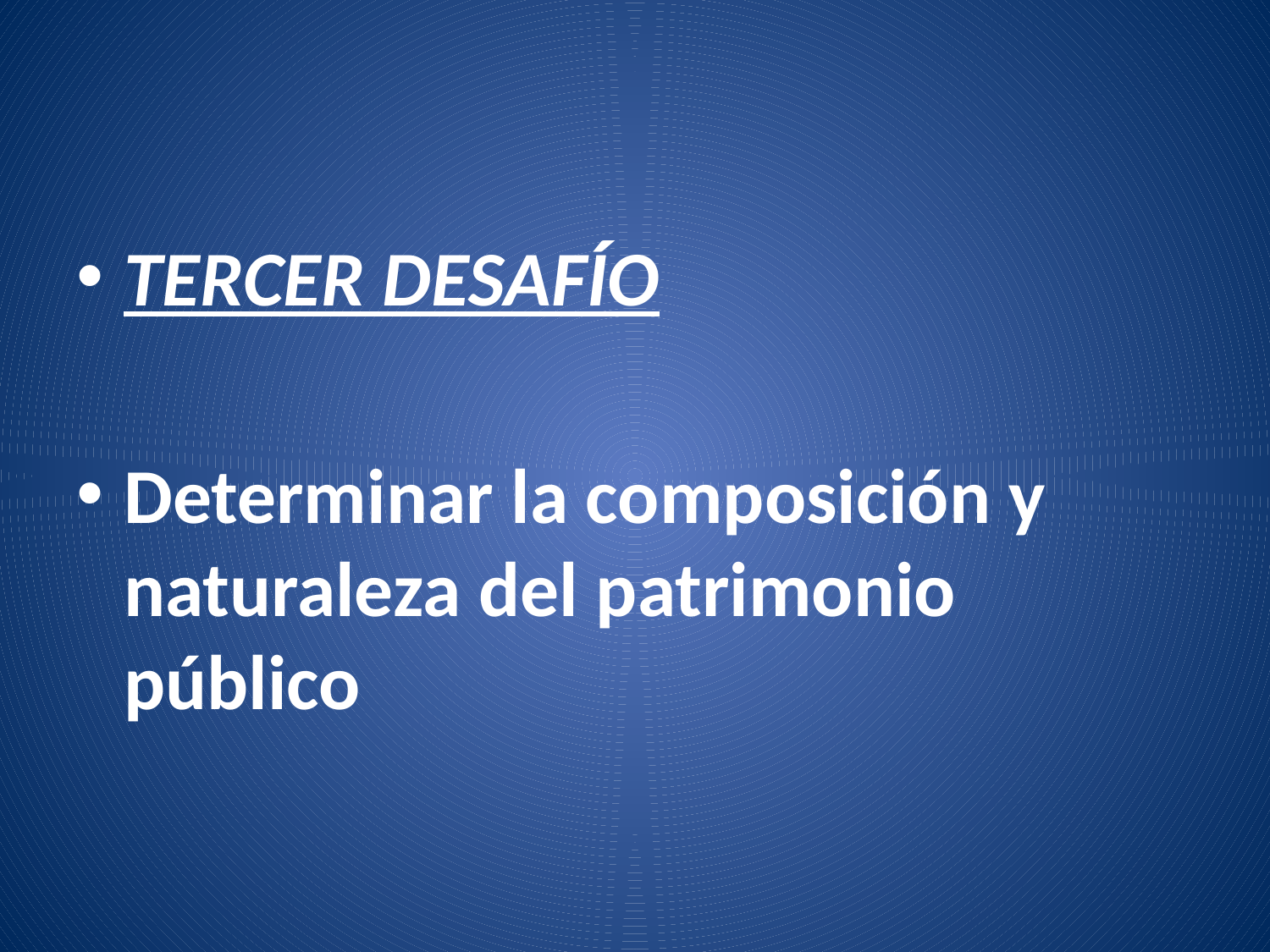

#
TERCER DESAFÍO

Determinar la composición y naturaleza del patrimonio público